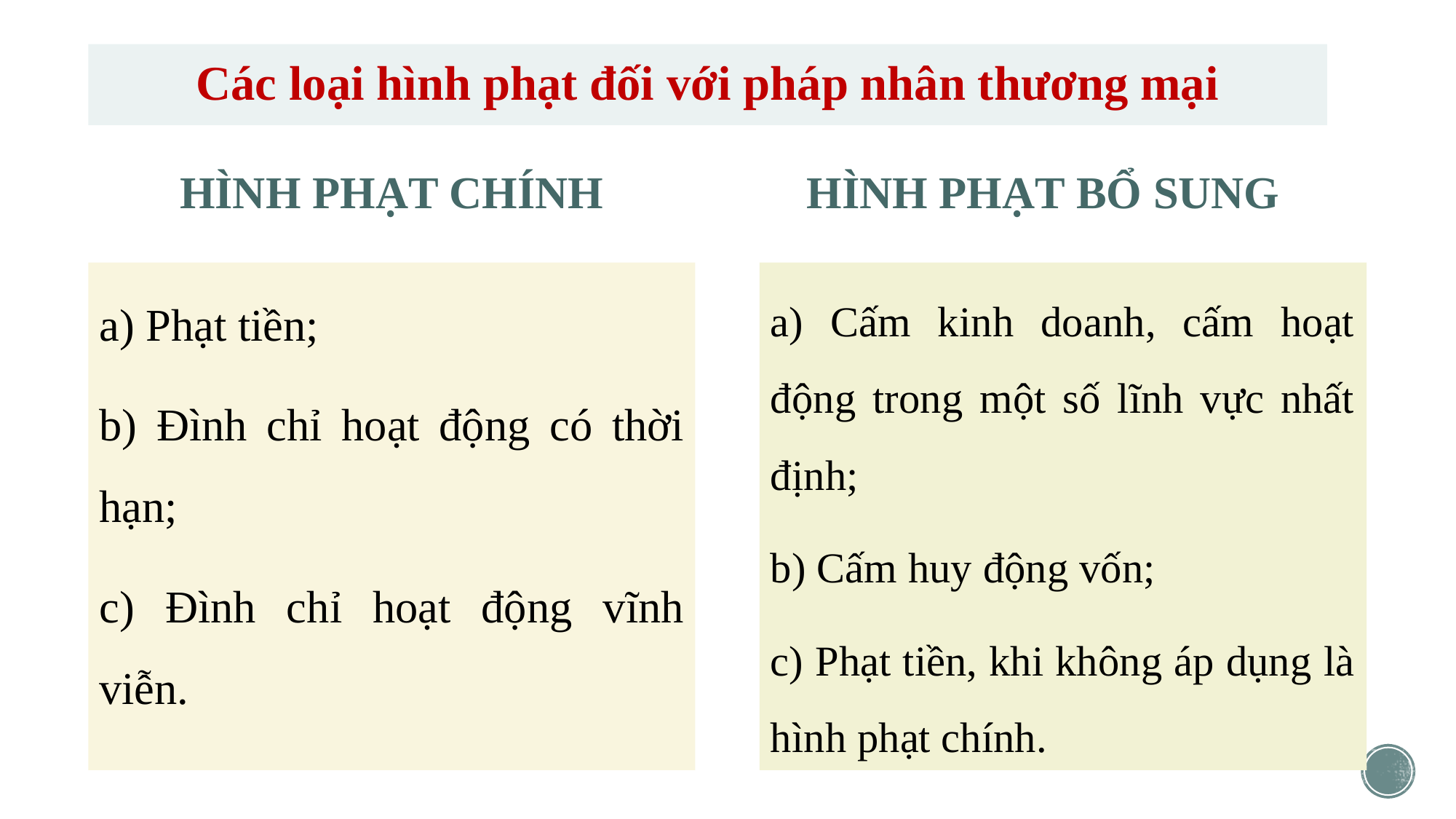

# Các loại hình phạt đối với pháp nhân thương mại
HÌNH PHẠT CHÍNH
HÌNH PHẠT BỔ SUNG
a) Cấm kinh doanh, cấm hoạt động trong một số lĩnh vực nhất định;
b) Cấm huy động vốn;
c) Phạt tiền, khi không áp dụng là hình phạt chính.

a) Phạt tiền;
b) Đình chỉ hoạt động có thời hạn;
c) Đình chỉ hoạt động vĩnh viễn.